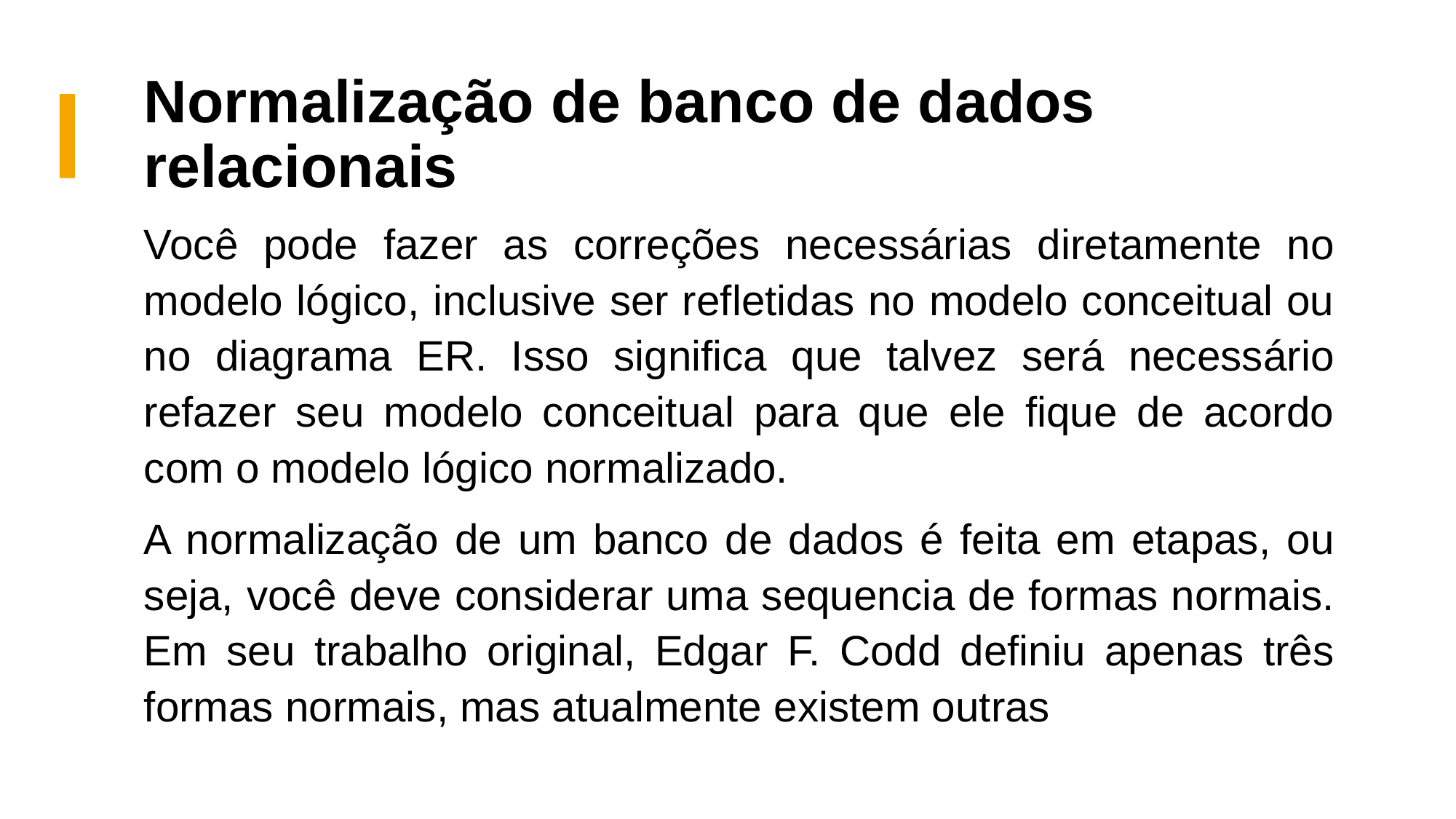

# Normalização de banco de dados relacionais
Você pode fazer as correções necessárias diretamente no modelo lógico, inclusive ser refletidas no modelo conceitual ou no diagrama ER. Isso significa que talvez será necessário refazer seu modelo conceitual para que ele fique de acordo com o modelo lógico normalizado.
A normalização de um banco de dados é feita em etapas, ou seja, você deve considerar uma sequencia de formas normais. Em seu trabalho original, Edgar F. Codd definiu apenas três formas normais, mas atualmente existem outras